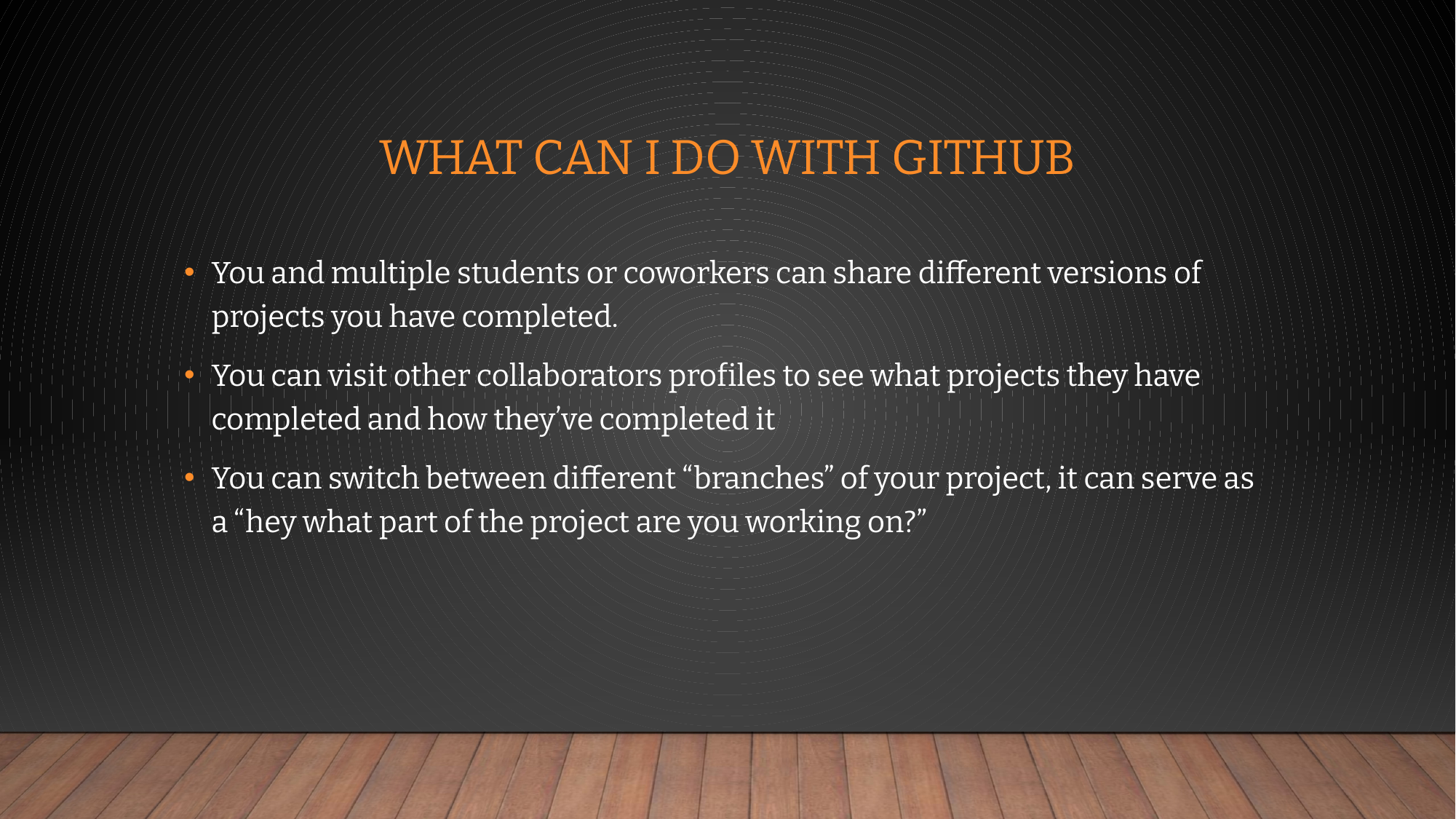

# What can I do with GitHub
You and multiple students or coworkers can share different versions of projects you have completed.
You can visit other collaborators profiles to see what projects they have completed and how they’ve completed it
You can switch between different “branches” of your project, it can serve as a “hey what part of the project are you working on?”